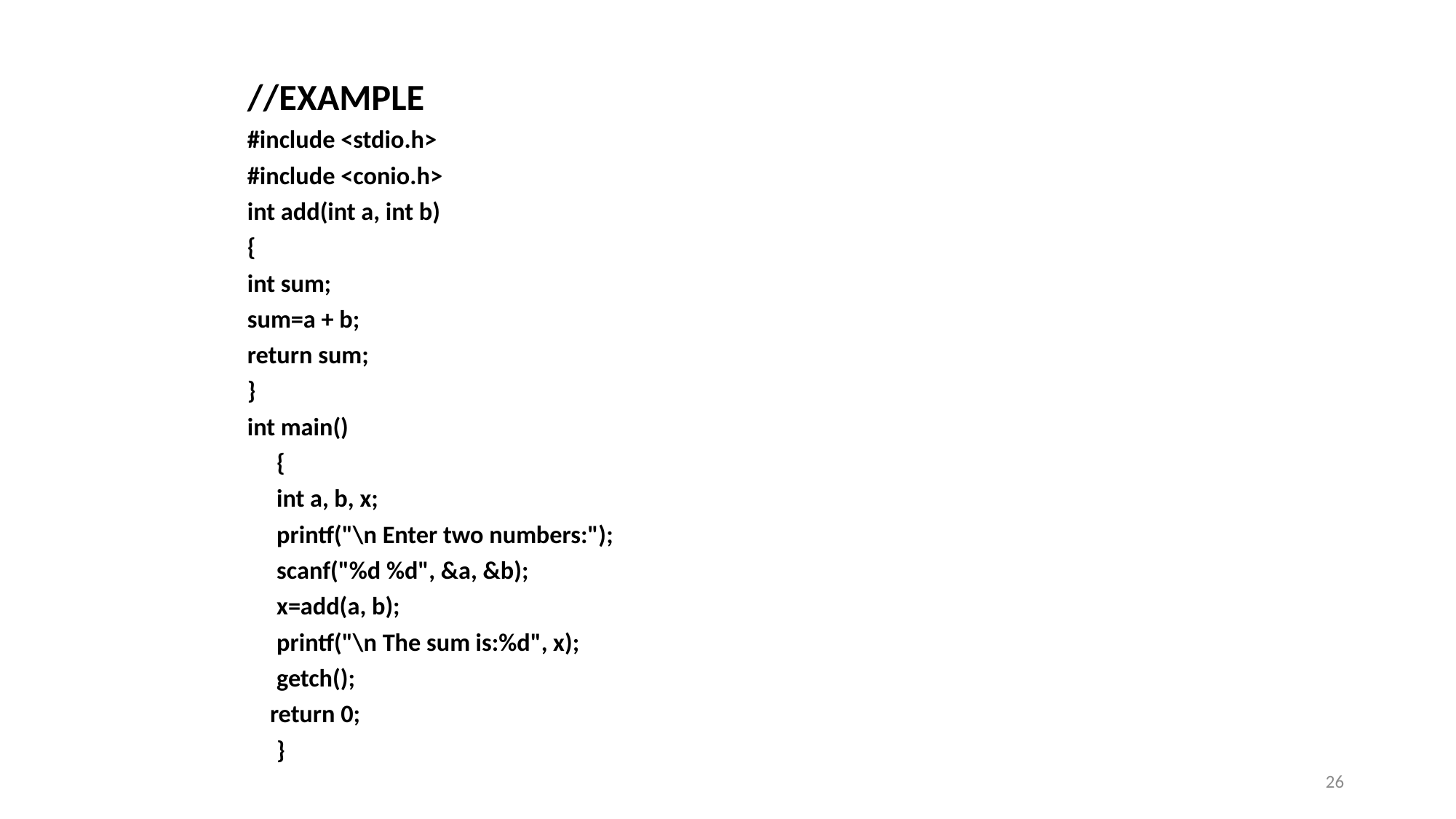

//EXAMPLE
#include <stdio.h>
#include <conio.h>
int add(int a, int b)
{
int sum;
sum=a + b;
return sum;
}
int main()
	{
	int a, b, x;
	printf("\n Enter two numbers:");
	scanf("%d %d", &a, &b);
	x=add(a, b);
	printf("\n The sum is:%d", x);
	getch();
    return 0;
	}
26